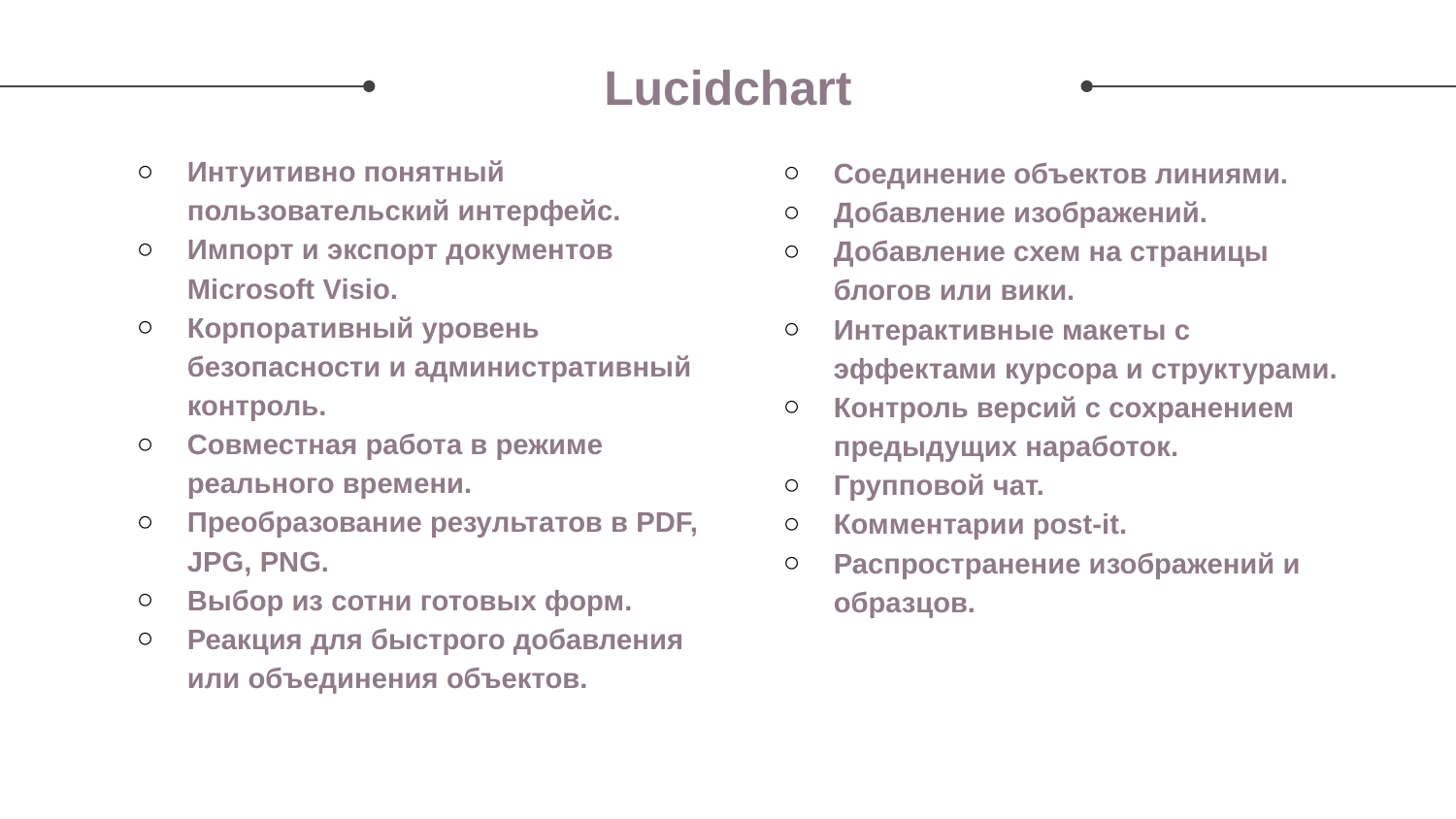

# Lucidchart
Интуитивно понятный пользовательский интерфейс.
Импорт и экспорт документов Microsoft Visio.
Корпоративный уровень безопасности и административный контроль.
Совместная работа в режиме реального времени.
Преобразование результатов в PDF, JPG, PNG.
Выбор из сотни готовых форм.
Реакция для быстрого добавления или объединения объектов.

Соединение объектов линиями.
Добавление изображений.
Добавление схем на страницы блогов или вики.
Интерактивные макеты с эффектами курсора и структурами.
Контроль версий с сохранением предыдущих наработок.
Групповой чат.
Комментарии post-it.
Распространение изображений и образцов.